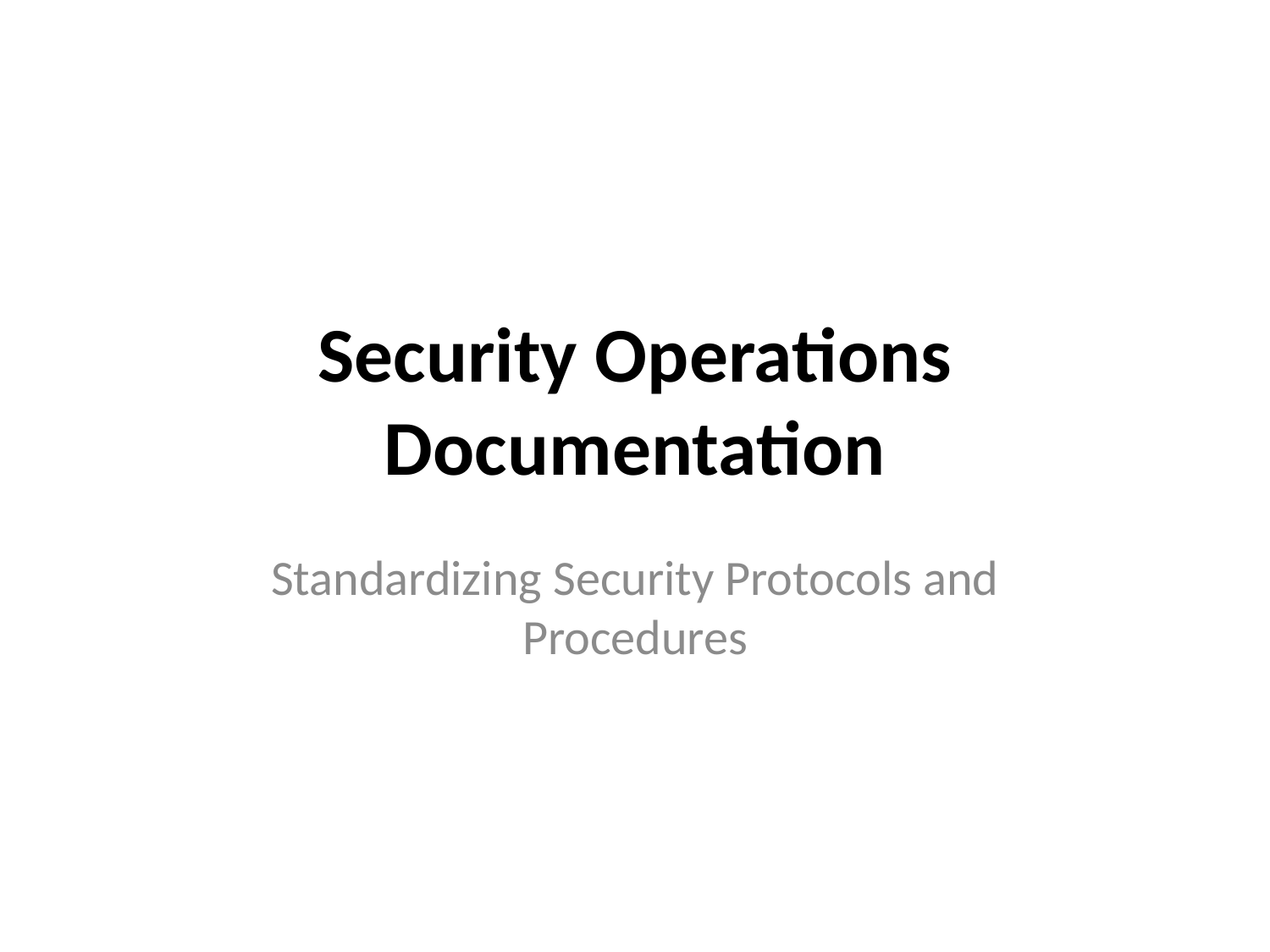

# Security Operations Documentation
Standardizing Security Protocols and Procedures